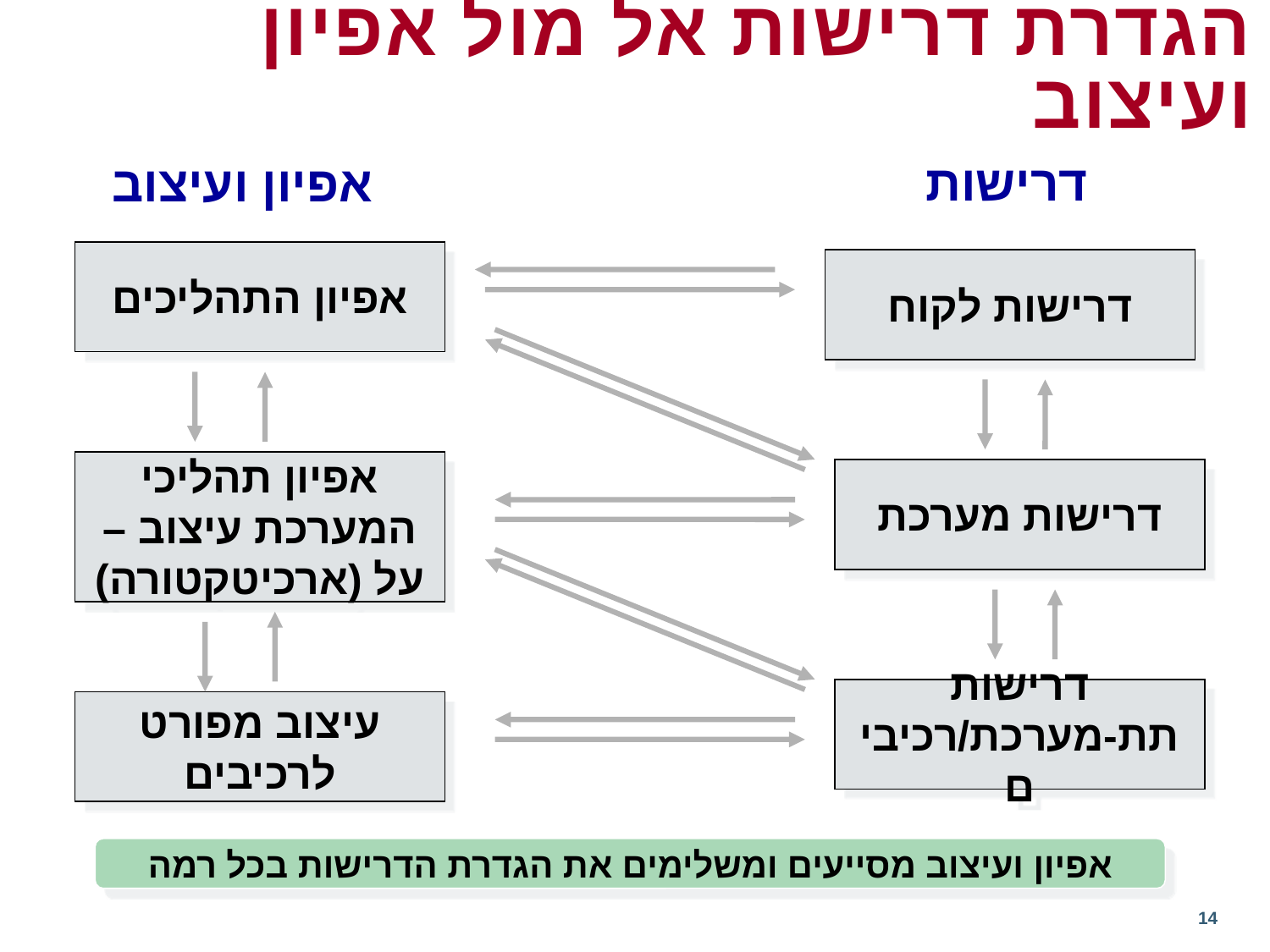

הגדרת דרישות אל מול אפיון ועיצוב

דרישות
אפיון ועיצוב

אפיון התהליכים
דרישות לקוח

אפיון תהליכי המערכת עיצוב –על (ארכיטקטורה)

דרישות מערכת

דרישות תת-מערכת/רכיבים
עיצוב מפורט לרכיבים

אפיון ועיצוב מסייעים ומשלימים את הגדרת הדרישות בכל רמה
14